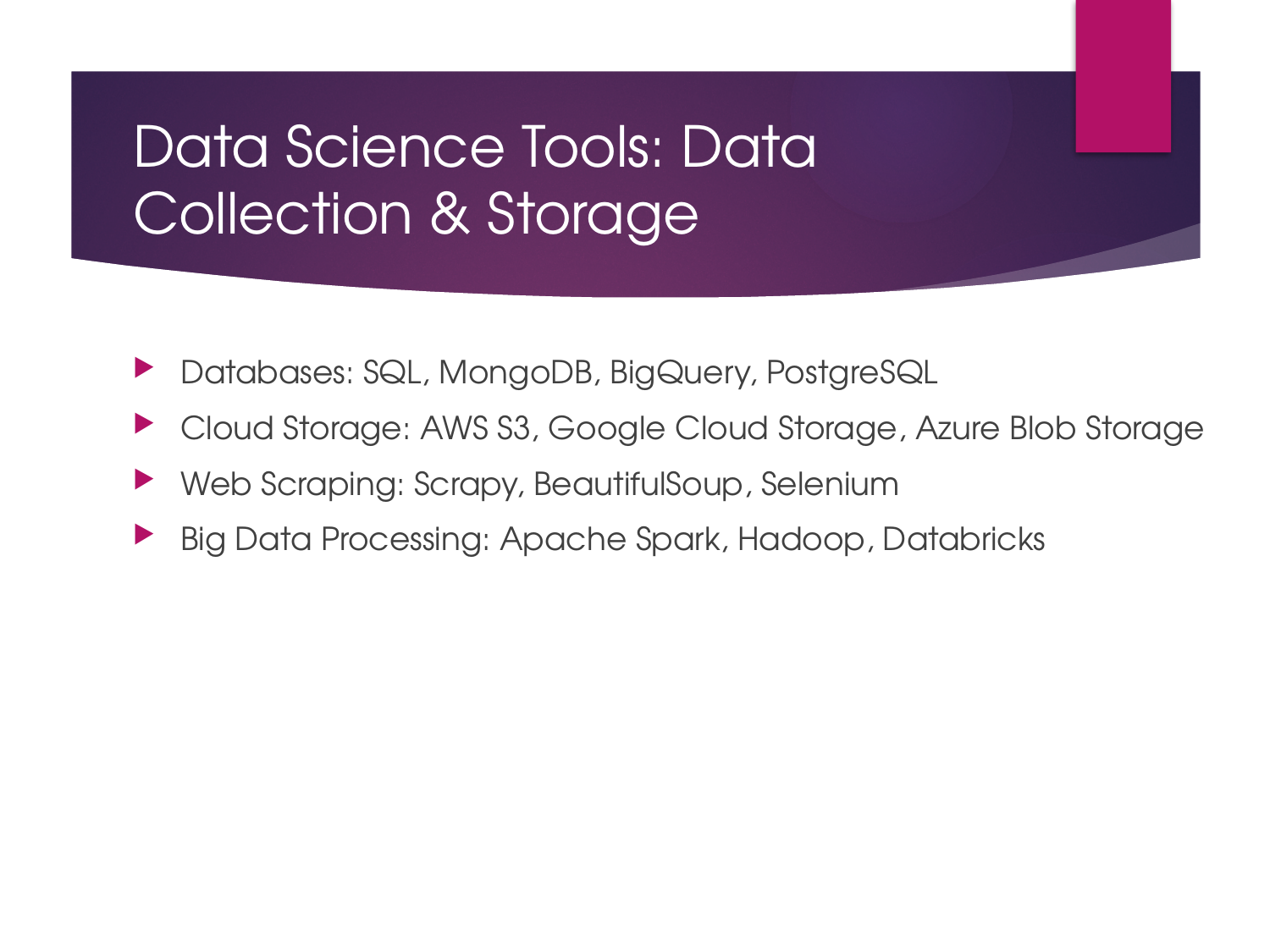

# Data Science Tools: Data Collection & Storage
Databases: SQL, MongoDB, BigQuery, PostgreSQL
Cloud Storage: AWS S3, Google Cloud Storage, Azure Blob Storage
Web Scraping: Scrapy, BeautifulSoup, Selenium
Big Data Processing: Apache Spark, Hadoop, Databricks